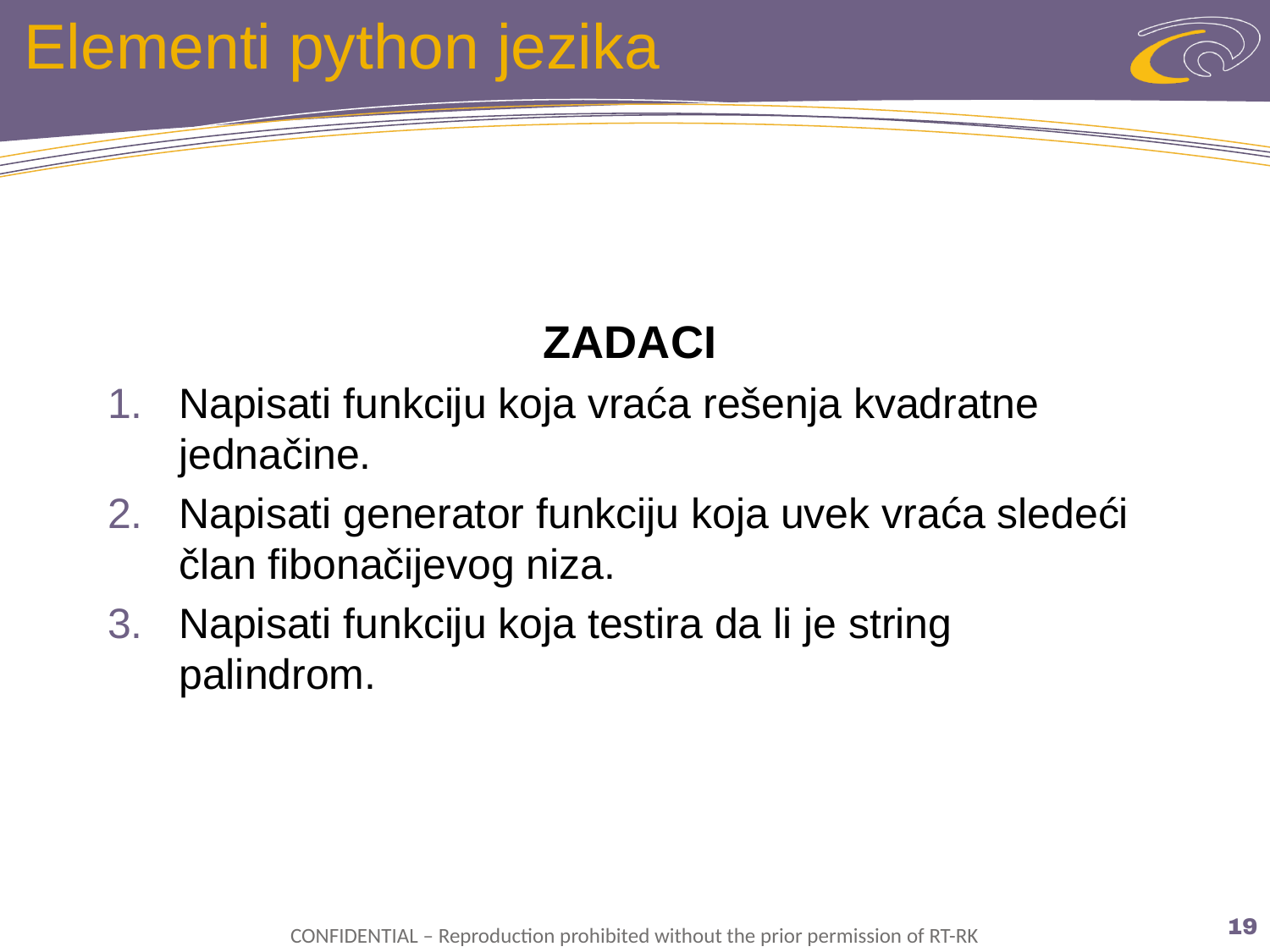

# Elementi python jezika
ZADACI
Napisati funkciju koja vraća rešenja kvadratne jednačine.
Napisati generator funkciju koja uvek vraća sledeći član fibonačijevog niza.
Napisati funkciju koja testira da li je string palindrom.